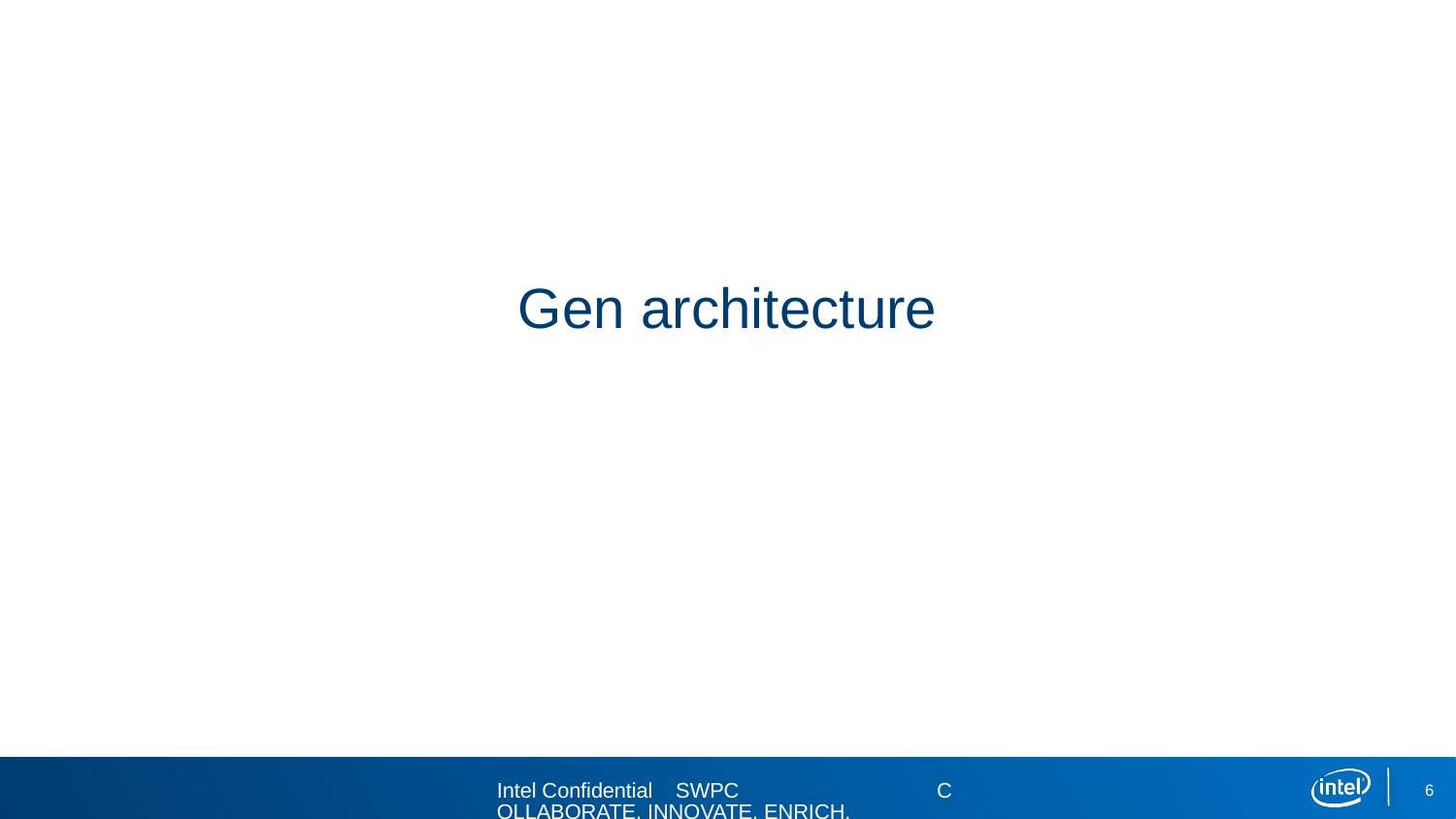

# Gen architecture
Intel Confidential    SWPC                                  COLLABORATE. INNOVATE. ENRICH.
6